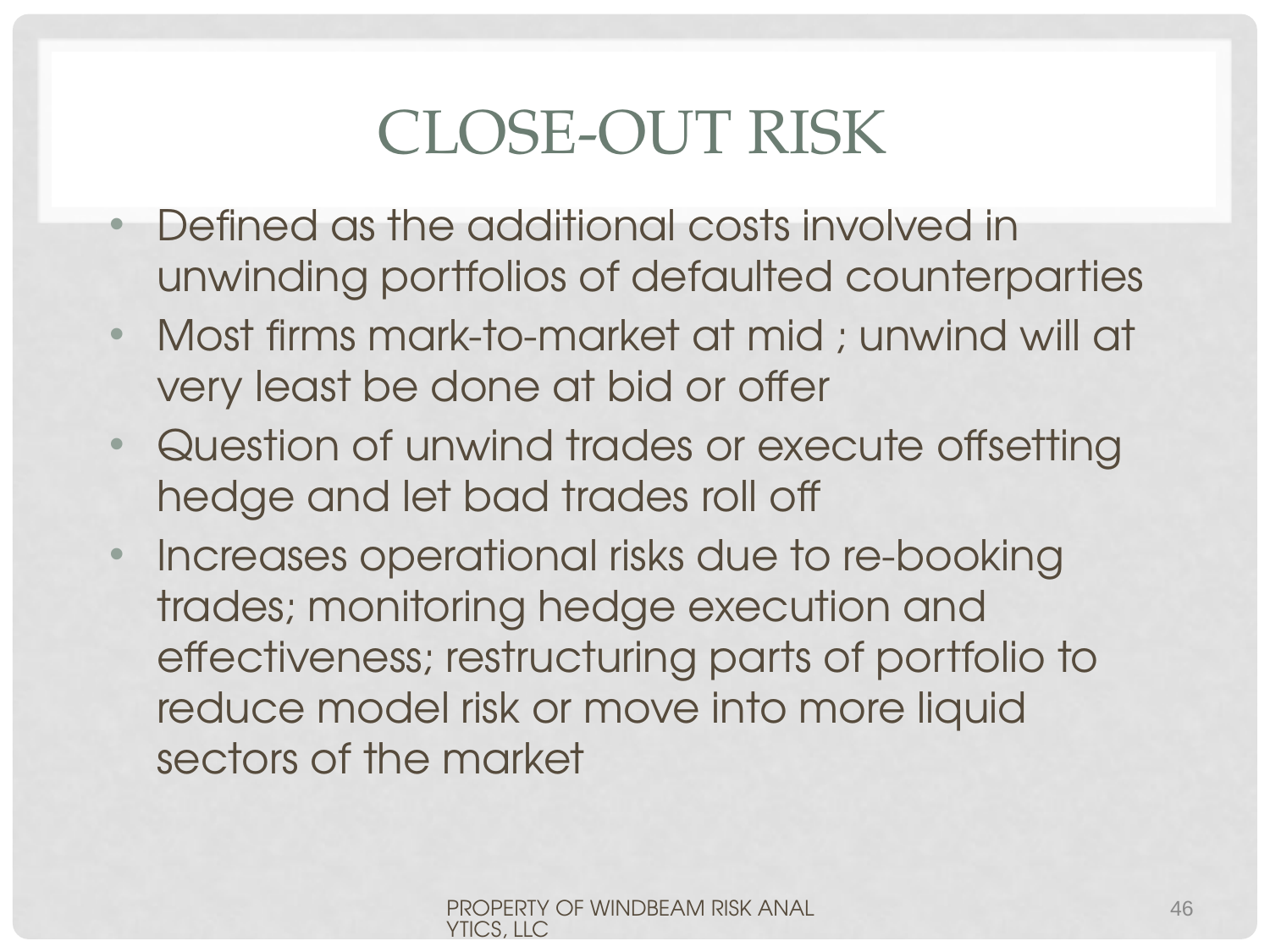

# Close-out risk
Defined as the additional costs involved in unwinding portfolios of defaulted counterparties
Most firms mark-to-market at mid ; unwind will at very least be done at bid or offer
Question of unwind trades or execute offsetting hedge and let bad trades roll off
Increases operational risks due to re-booking trades; monitoring hedge execution and effectiveness; restructuring parts of portfolio to reduce model risk or move into more liquid sectors of the market

PROPERTY OF WINDBEAM RISK ANALYTICS, LLC
46